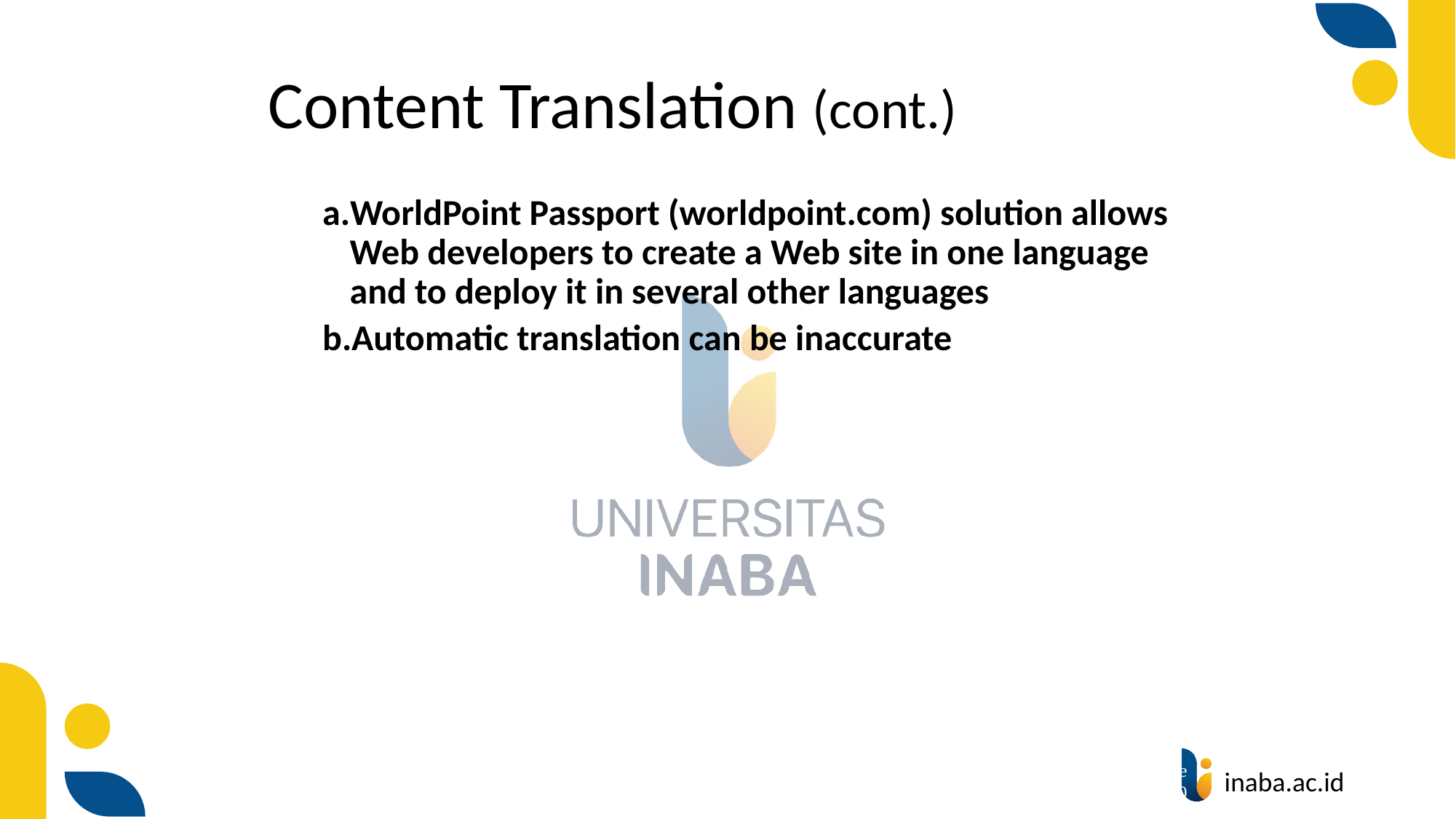

# Content Translation (cont.)
WorldPoint Passport (worldpoint.com) solution allows Web developers to create a Web site in one language and to deploy it in several other languages
Automatic translation can be inaccurate

48
© Prentice Hall 2020